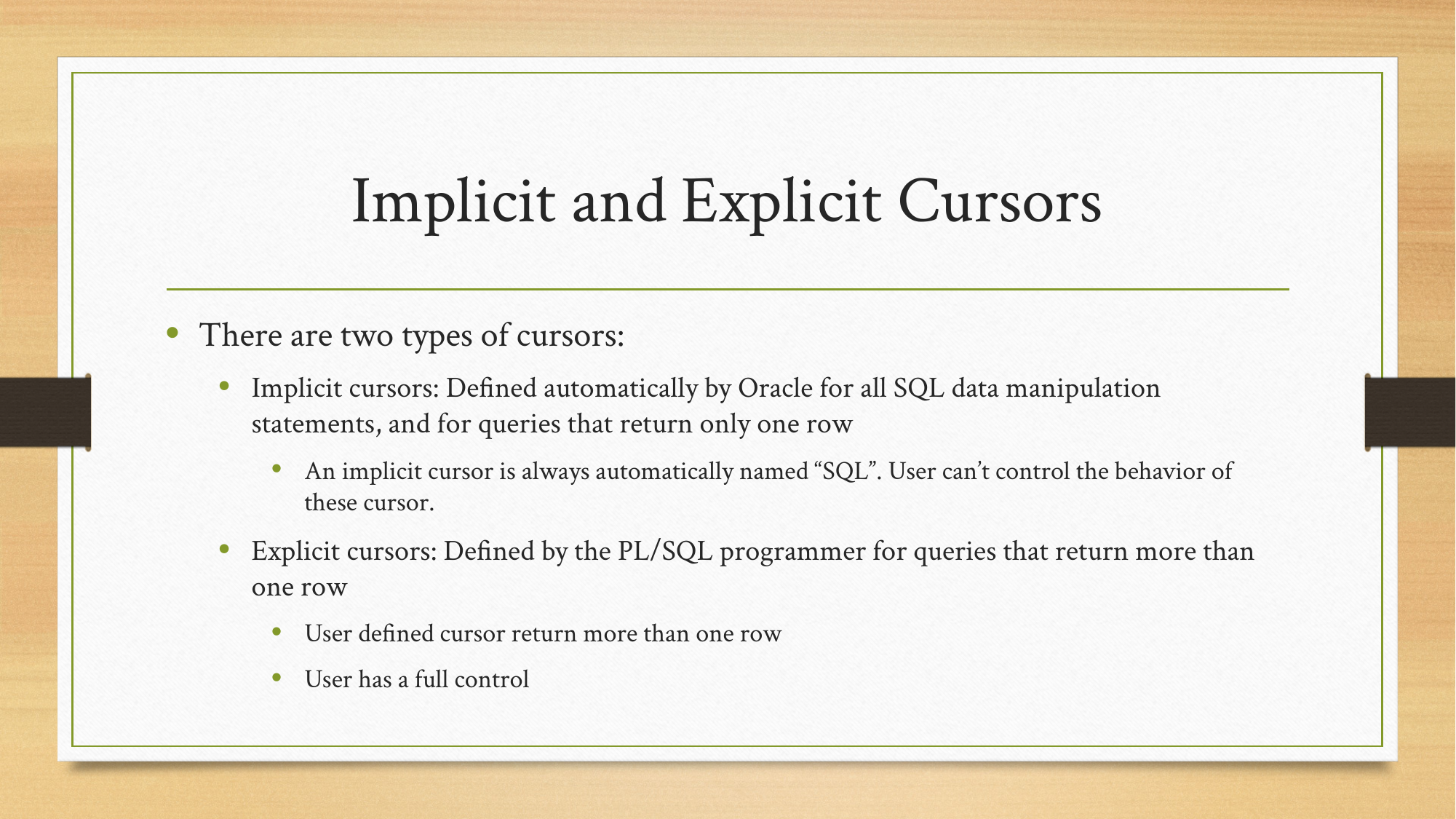

# Implicit and Explicit Cursors
There are two types of cursors:
Implicit cursors: Defined automatically by Oracle for all SQL data manipulation statements, and for queries that return only one row
An implicit cursor is always automatically named “SQL”. User can’t control the behavior of these cursor.
Explicit cursors: Defined by the PL/SQL programmer for queries that return more than one row
User defined cursor return more than one row
User has a full control